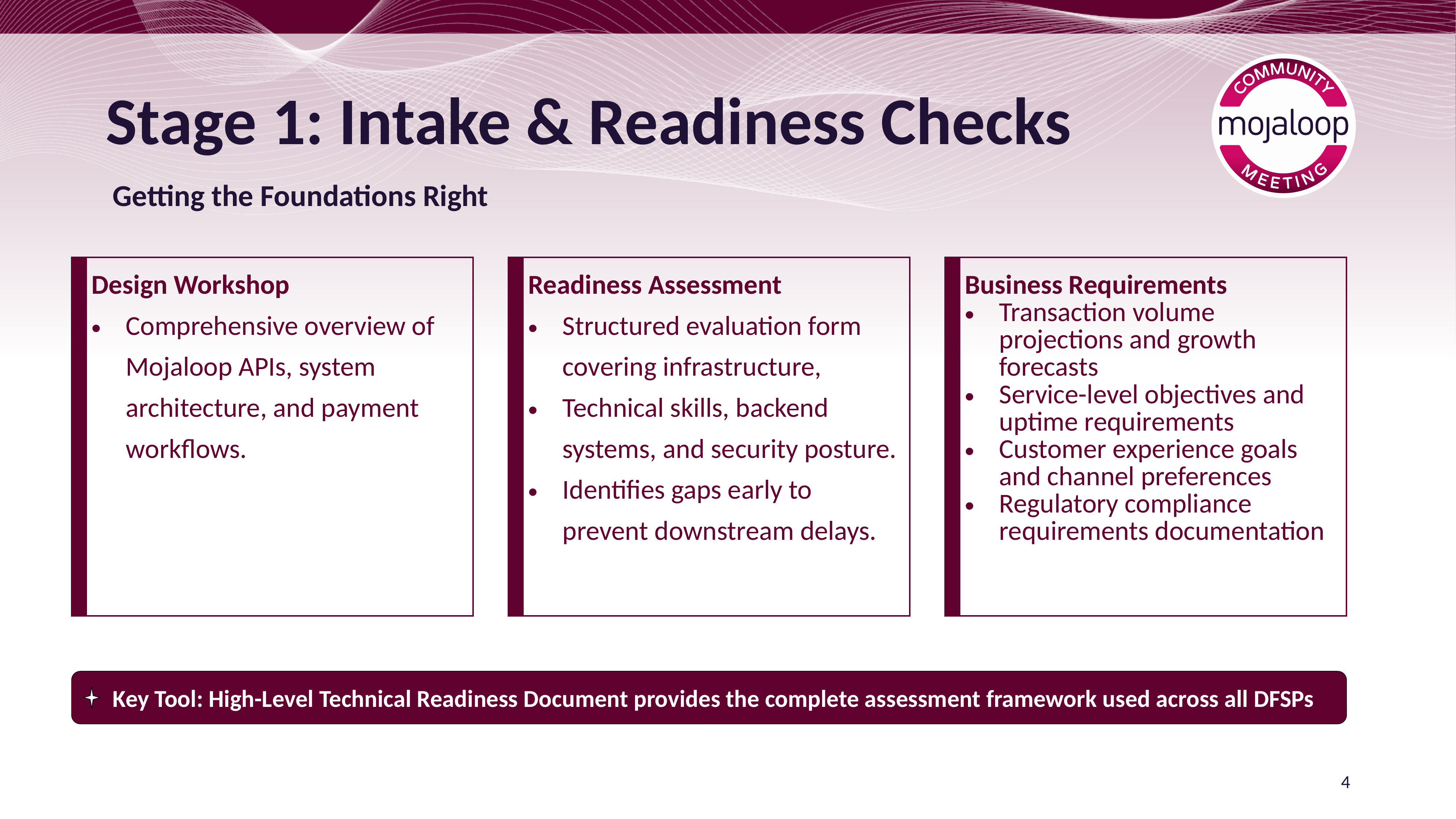

# Stage 1: Intake & Readiness Checks
Getting the Foundations Right
|  | Design Workshop Comprehensive overview of Mojaloop APIs, system architecture, and payment workflows. |
| --- | --- |
|  | Readiness Assessment Structured evaluation form covering infrastructure, Technical skills, backend systems, and security posture. Identifies gaps early to prevent downstream delays. |
| --- | --- |
|  | Business Requirements Transaction volume projections and growth forecasts Service-level objectives and uptime requirements Customer experience goals and channel preferences Regulatory compliance requirements documentation |
| --- | --- |

Key Tool: High-Level Technical Readiness Document provides the complete assessment framework used across all DFSPs

4